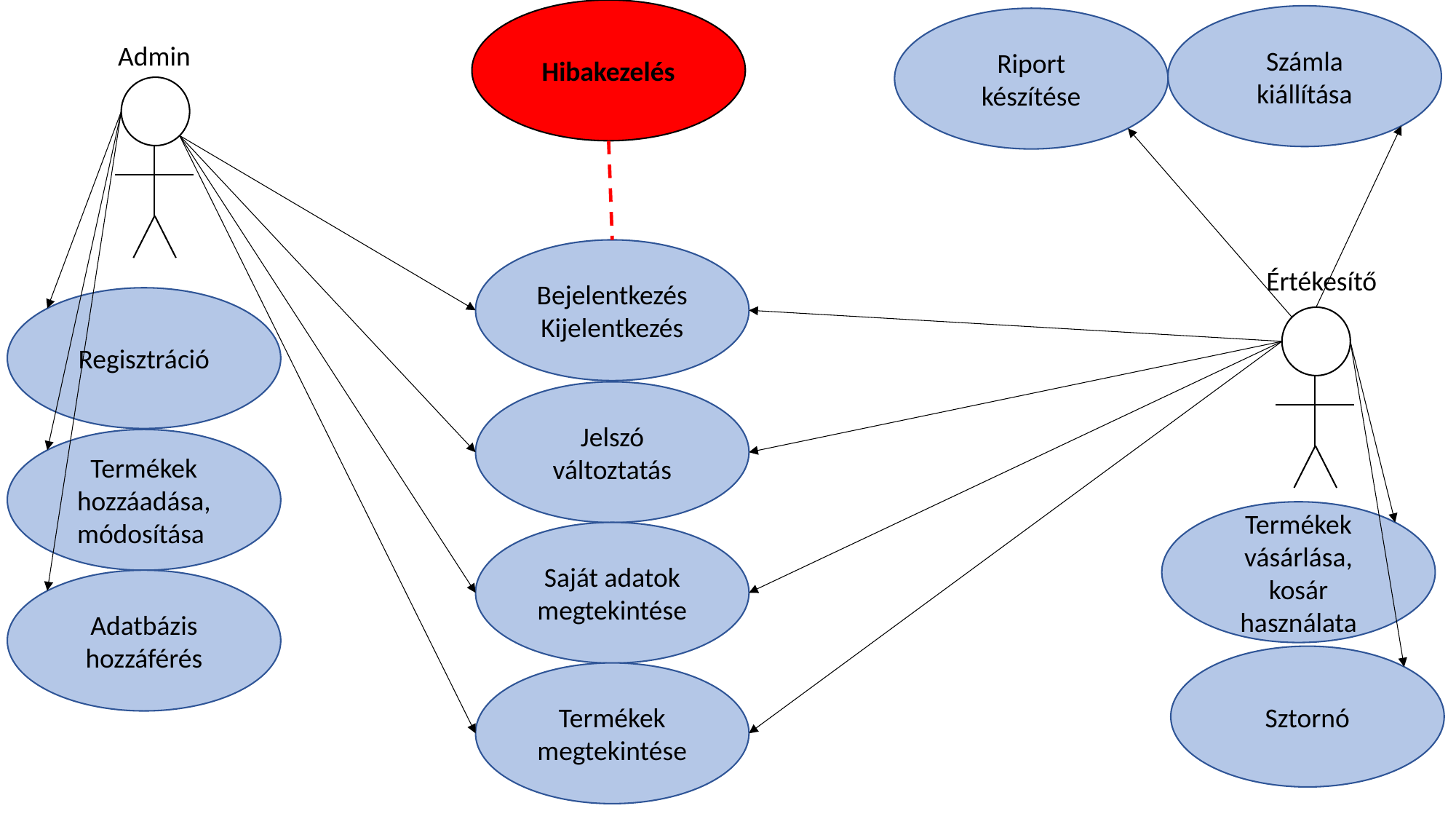

Hibakezelés
Számla kiállítása
Riport készítése
Admin

Bejelentkezés
Kijelentkezés
Értékesítő
Regisztráció

Jelszó változtatás
Termékek hozzáadása, módosítása
Termékek vásárlása, kosár használata
Saját adatok megtekintése
Adatbázis hozzáférés
Sztornó
Termékek megtekintése